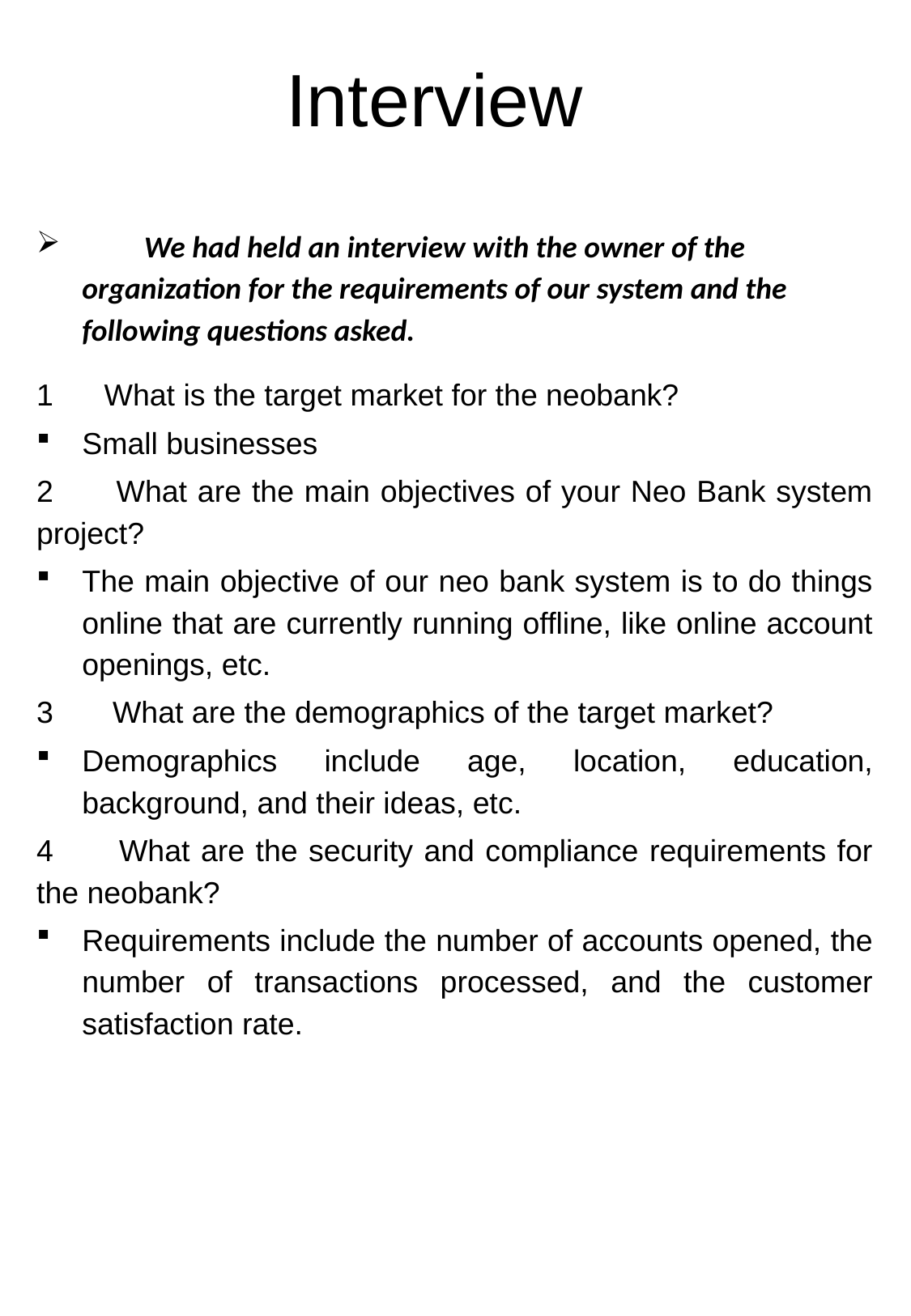

# Interview
         We had held an interview with the owner of the organization for the requirements of our system and the following questions asked.
1      What is the target market for the neobank?
Small businesses
2      What are the main objectives of your Neo Bank system project?
The main objective of our neo bank system is to do things online that are currently running offline, like online account openings, etc.
3       What are the demographics of the target market?
Demographics include age, location, education, background, and their ideas, etc.
4      What are the security and compliance requirements for the neobank?
Requirements include the number of accounts opened, the number of transactions processed, and the customer satisfaction rate.